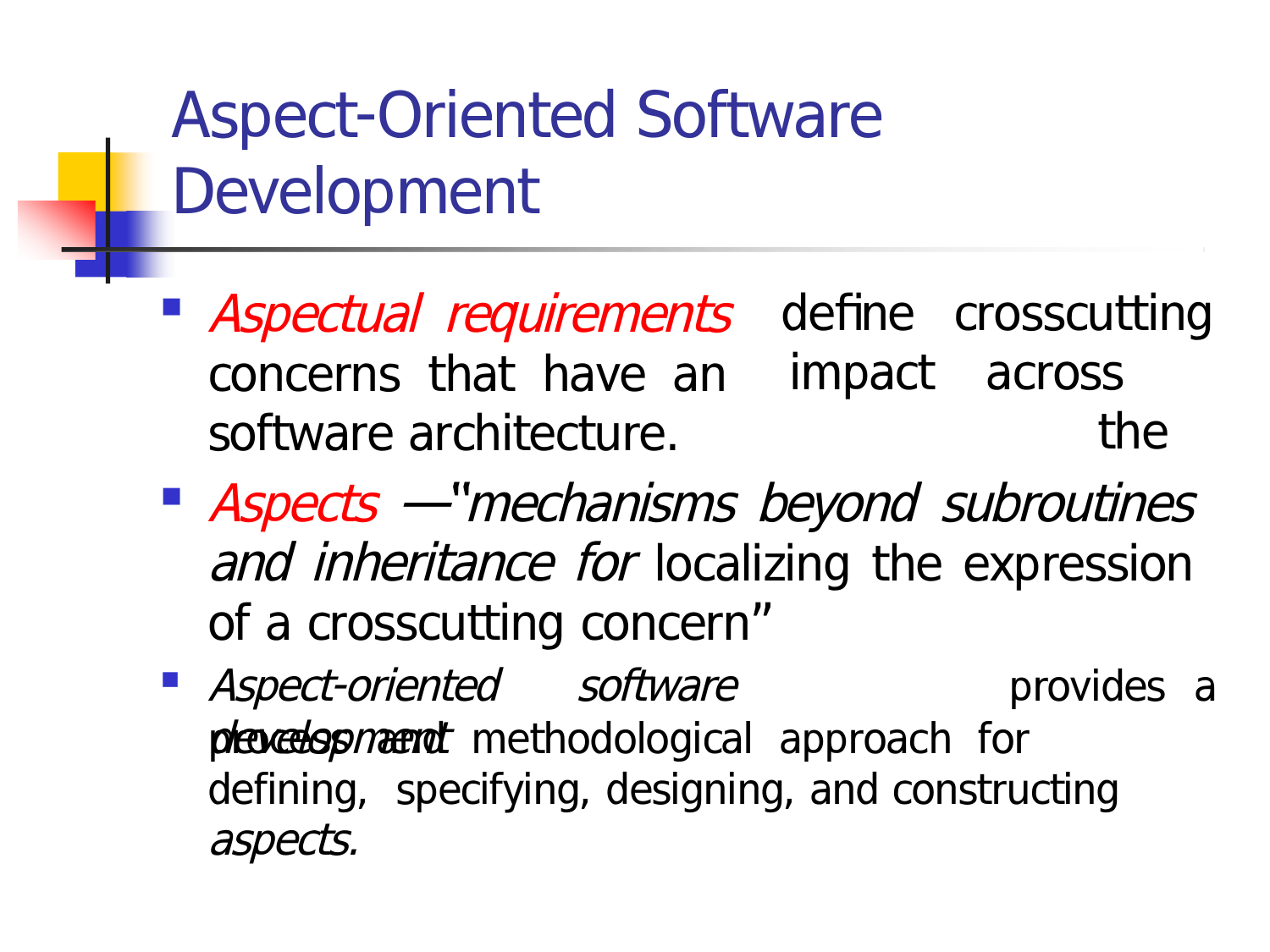

# Aspect-Oriented Software  Development
Aspectual requirements  concerns that have an  software architecture.
define  impact
crosscutting  across	the
Aspects —“mechanisms beyond subroutines  and inheritance for localizing the expression  of a crosscutting concern”
Aspect-oriented	software	development
provides	a
process	and	methodological	approach	for	defining,  specifying, designing, and constructing aspects.